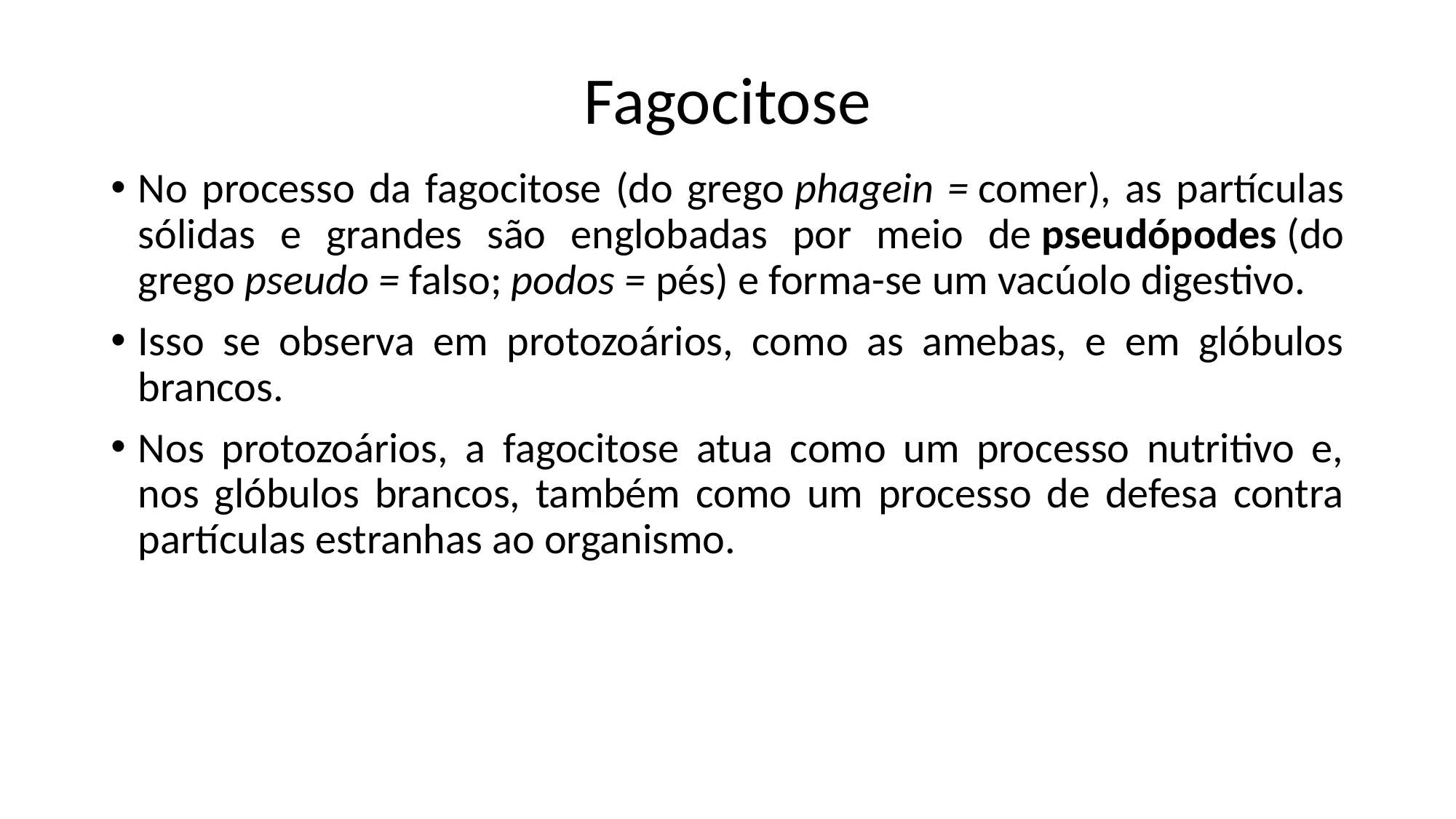

# Fagocitose
No processo da fagocitose (do grego phagein = comer), as partículas sólidas e grandes são englobadas por meio de pseudópodes (do grego pseudo = falso; podos = pés) e forma-se um vacúolo digestivo.
Isso se observa em protozoários, como as amebas, e em glóbulos brancos.
Nos protozoários, a fagocitose atua como um processo nutritivo e, nos glóbulos brancos, também como um processo de defesa contra partículas estranhas ao organismo.